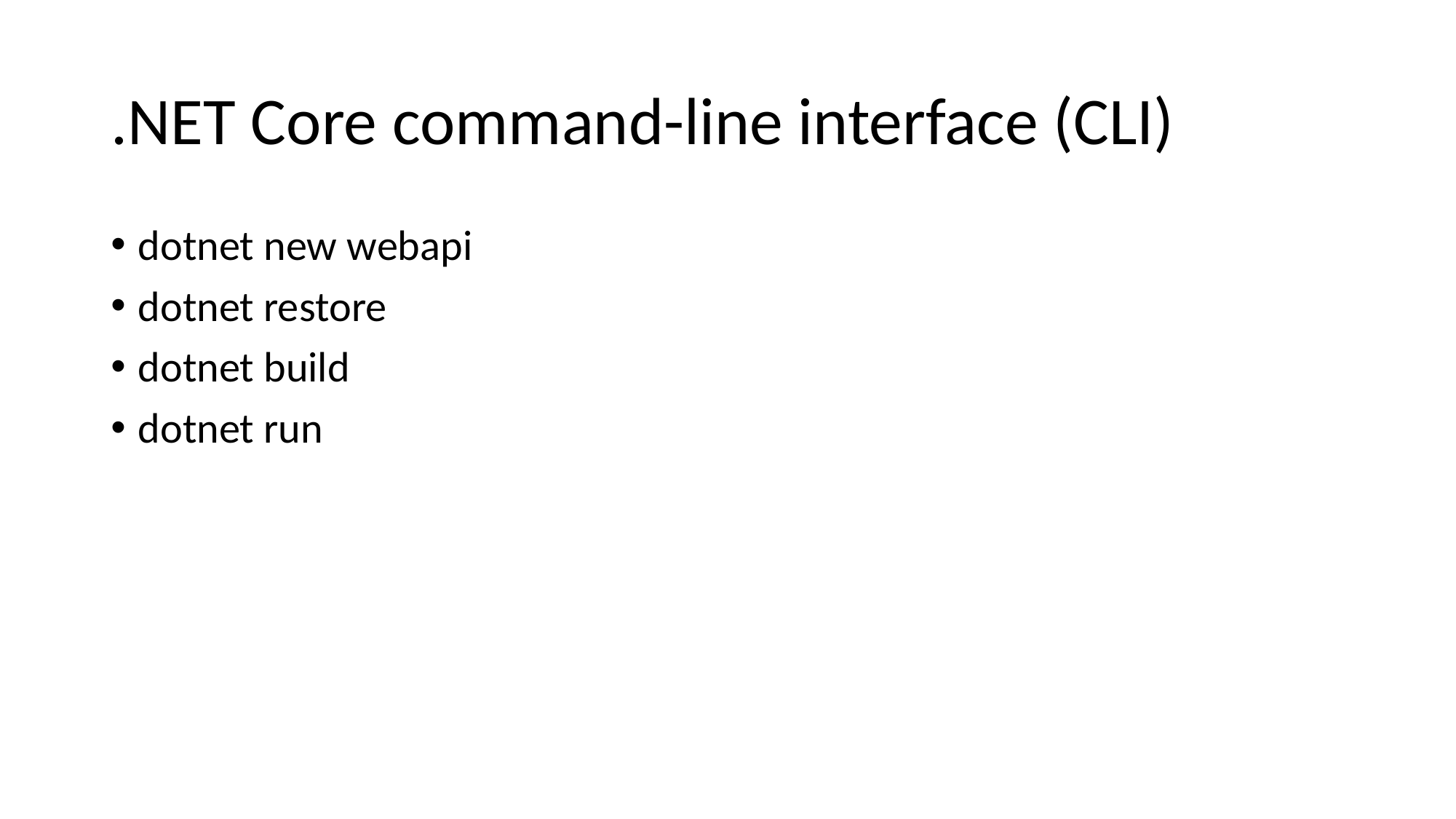

# .NET Core command-line interface (CLI)
dotnet new webapi
dotnet restore
dotnet build
dotnet run